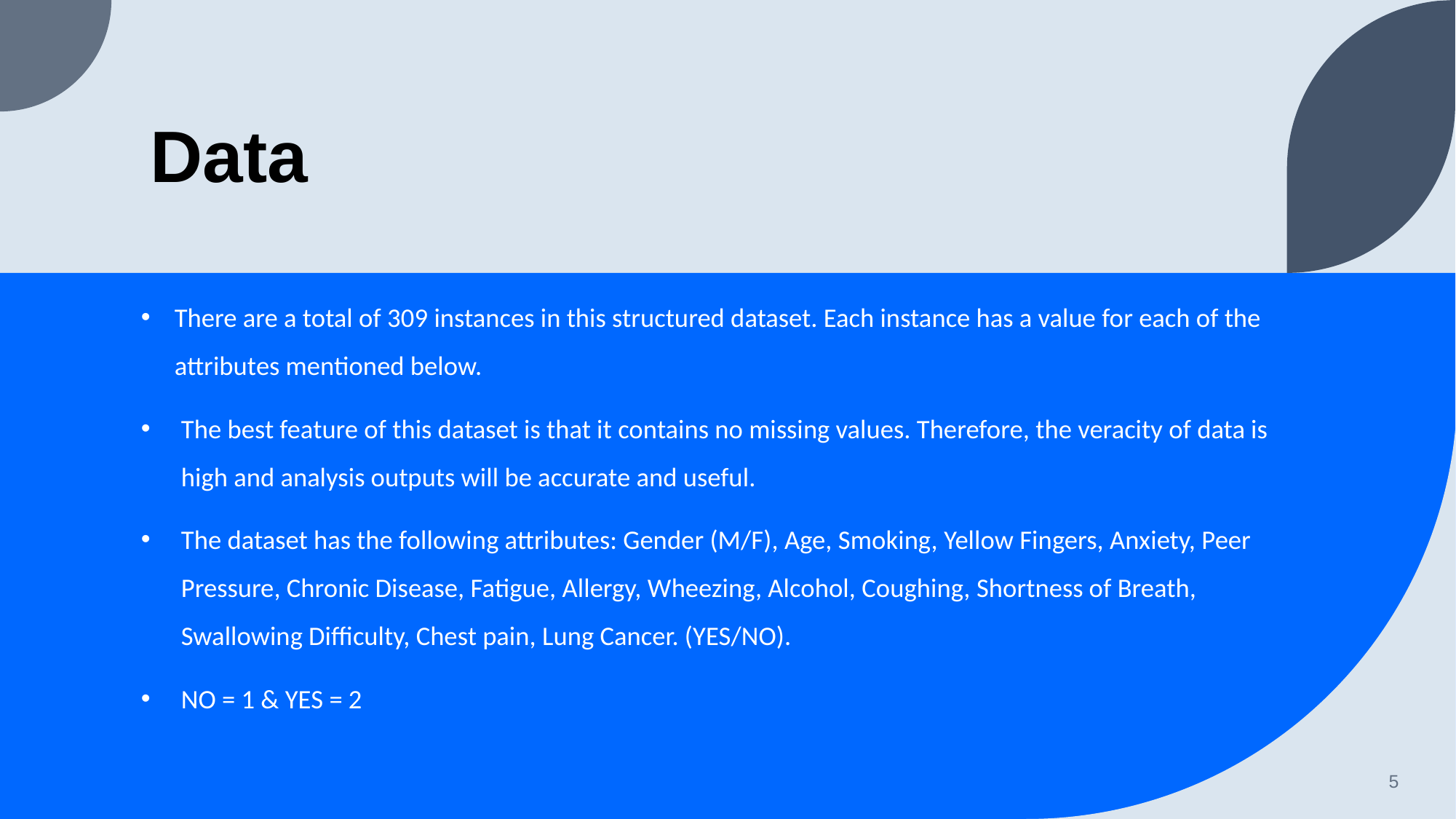

# Data
There are a total of 309 instances in this structured dataset. Each instance has a value for each of the attributes mentioned below.
The best feature of this dataset is that it contains no missing values. Therefore, the veracity of data is high and analysis outputs will be accurate and useful.
The dataset has the following attributes: Gender (M/F), Age, Smoking, Yellow Fingers, Anxiety, Peer Pressure, Chronic Disease, Fatigue, Allergy, Wheezing, Alcohol, Coughing, Shortness of Breath, Swallowing Difficulty, Chest pain, Lung Cancer. (YES/NO).
NO = 1 & YES = 2
5